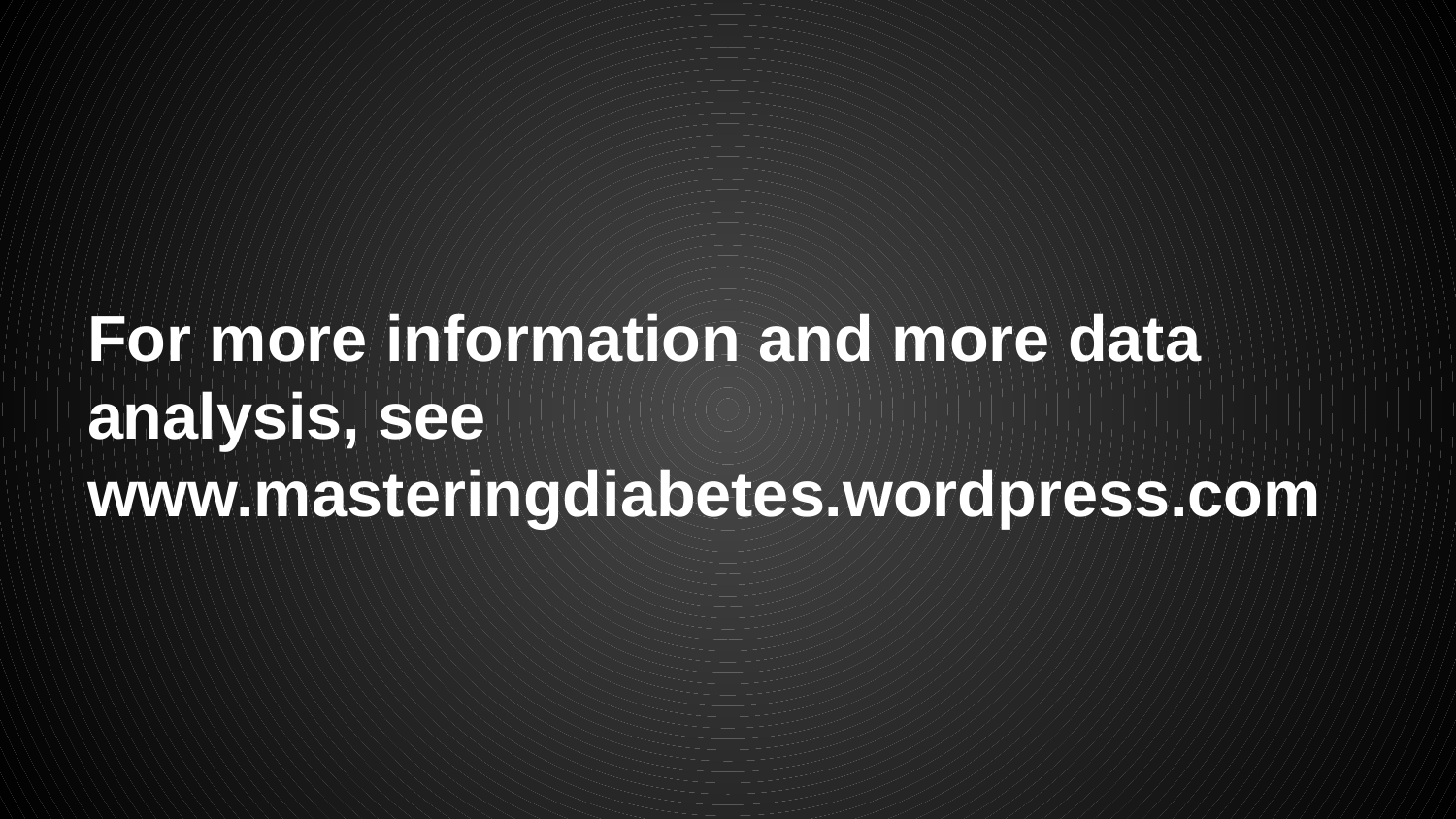

# For more information and more data analysis, see www.masteringdiabetes.wordpress.com